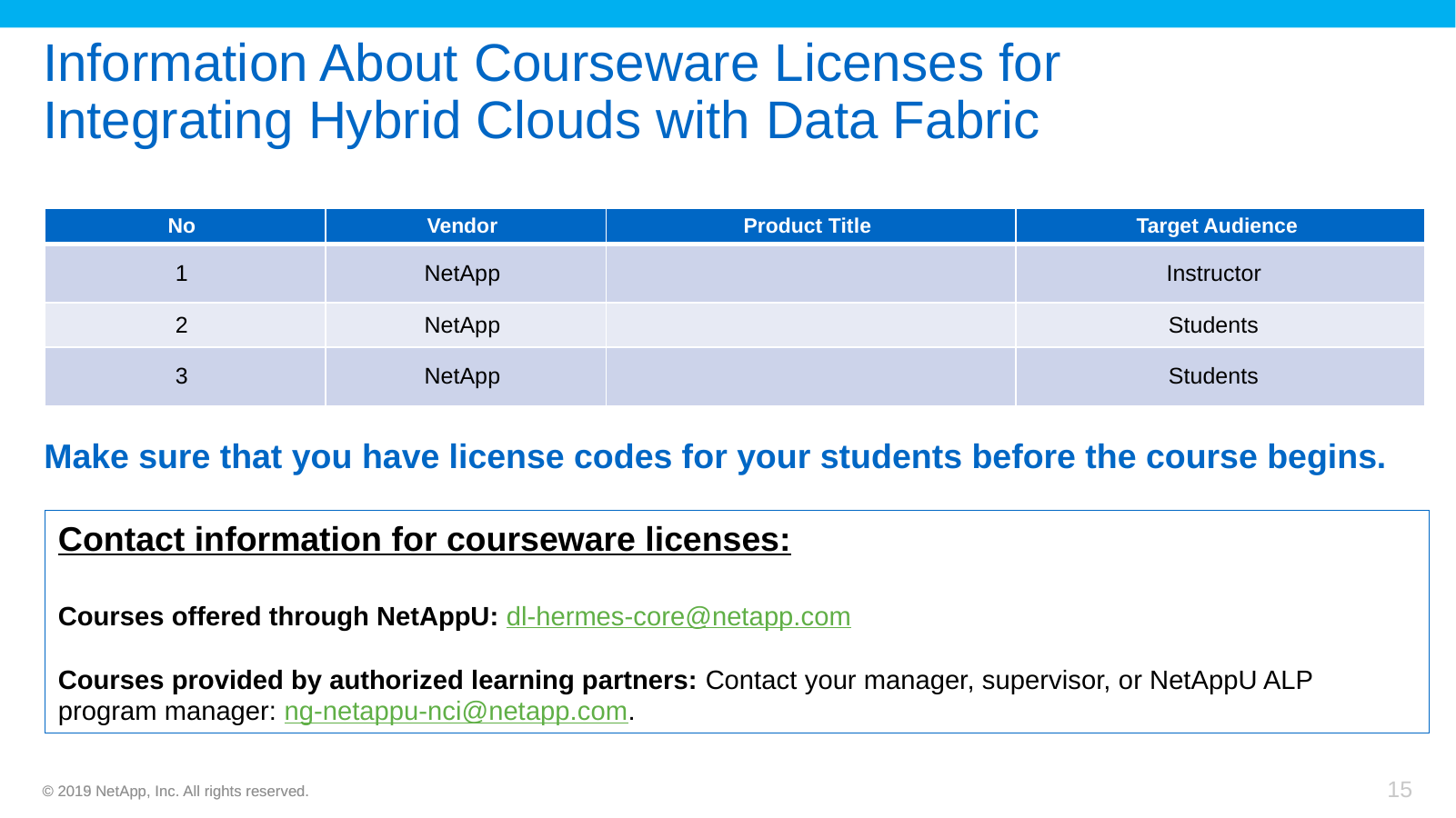

# Information About Courseware Licenses for Integrating Hybrid Clouds with Data Fabric
| No | Vendor | Product Title | Target Audience |
| --- | --- | --- | --- |
| 1 | NetApp |  | Instructor |
| 2 | NetApp |  | Students |
| 3 | NetApp |  | Students |
Make sure that you have license codes for your students before the course begins.
Contact information for courseware licenses:

Courses offered through NetAppU: dl-hermes-core@netapp.com

Courses provided by authorized learning partners: Contact your manager, supervisor, or NetAppU ALP program manager: ng-netappu-nci@netapp.com.
15
© 2015 NetApp, Inc. All rights reserved.
© 2019 NetApp, Inc. All rights reserved.